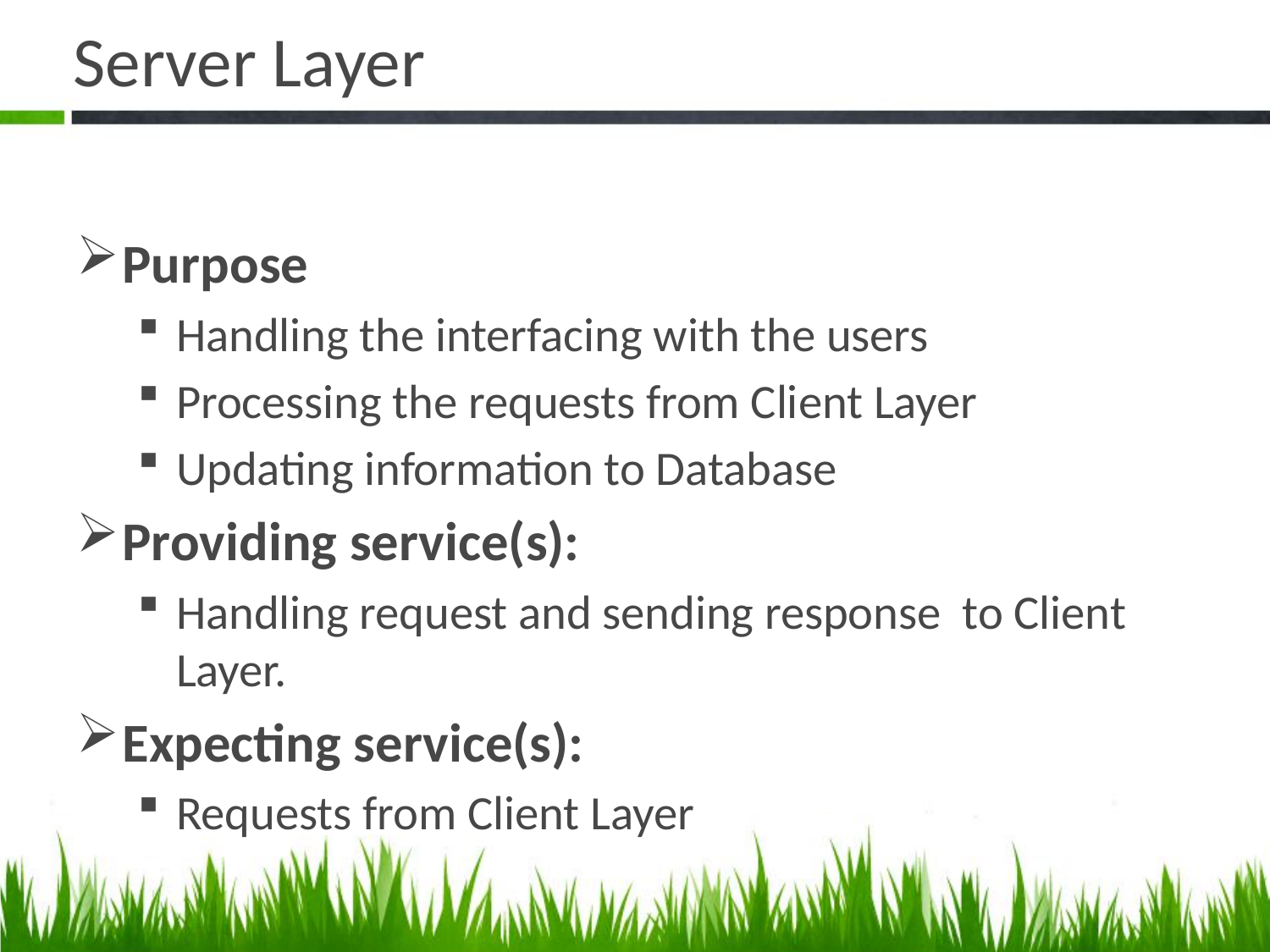

# Server Layer
Purpose
Handling the interfacing with the users
Processing the requests from Client Layer
Updating information to Database
Providing service(s):
Handling request and sending response  to Client Layer.
Expecting service(s):
Requests from Client Layer